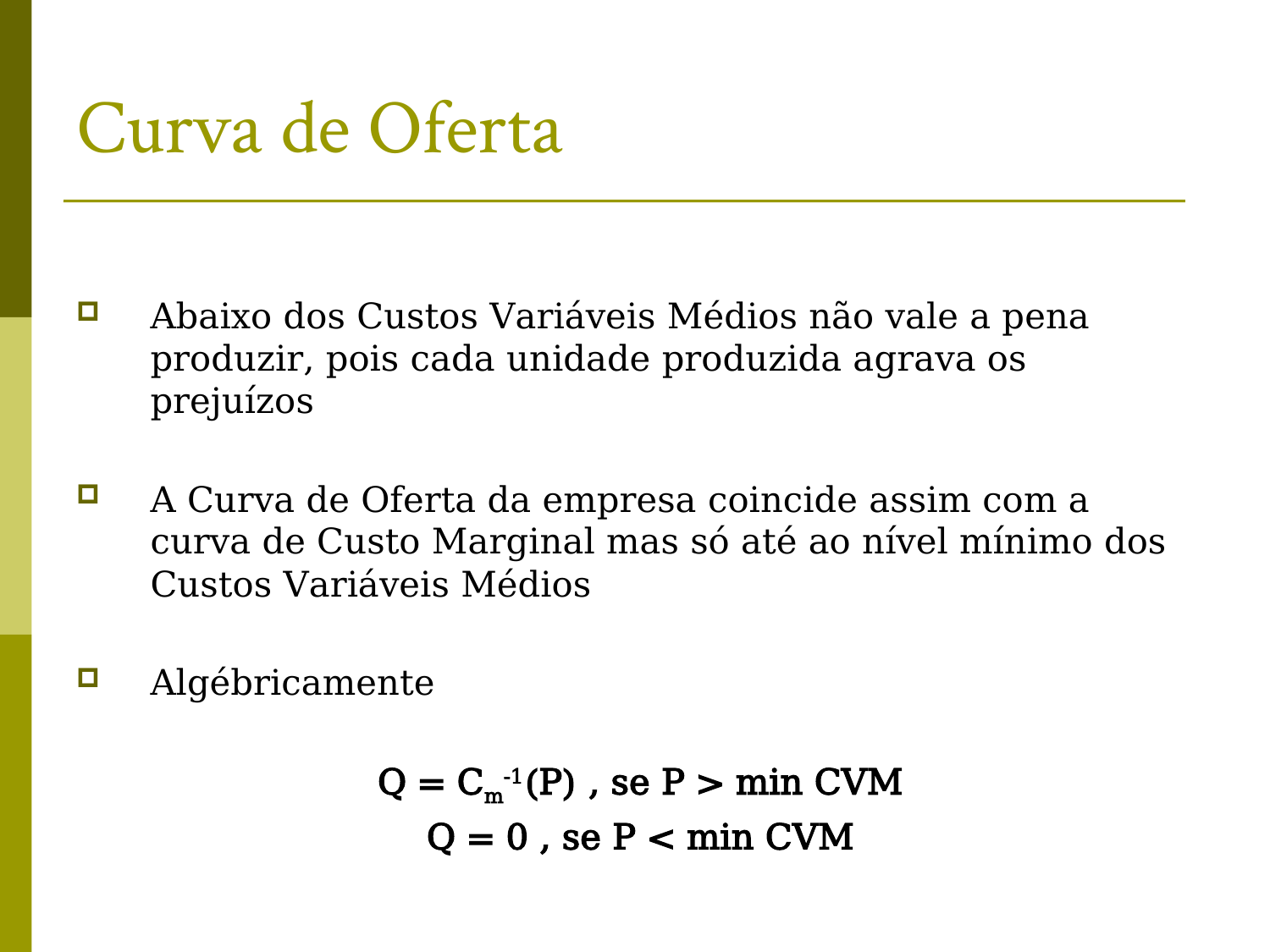

# Curva de Oferta

Abaixo dos Custos Variáveis Médios não vale a pena produzir, pois cada unidade produzida agrava os prejuízos

A Curva de Oferta da empresa coincide assim com a curva de Custo Marginal mas só até ao nível mínimo dos Custos Variáveis Médios

Algébricamente

 Q = Cm-1(P) , se P > min CVM
 Q = 0 , se P < min CVM